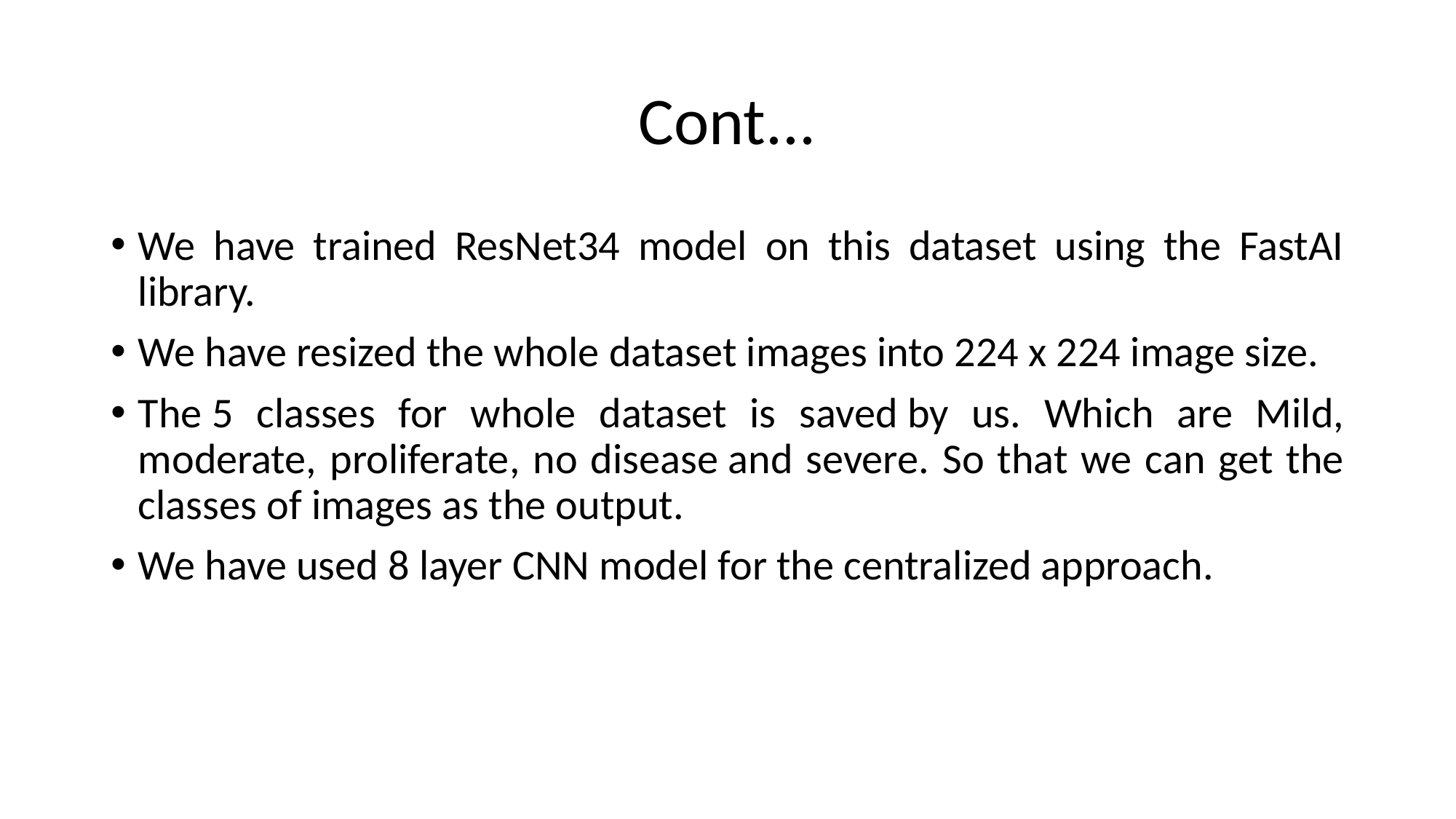

# Cont...
We have trained ResNet34 model on this dataset using the FastAI library.
We have resized the whole dataset images into 224 x 224 image size.
The 5 classes for whole dataset is saved by us. Which are Mild, moderate, proliferate, no disease and severe. So that we can get the classes of images as the output.
We have used 8 layer CNN model for the centralized approach.